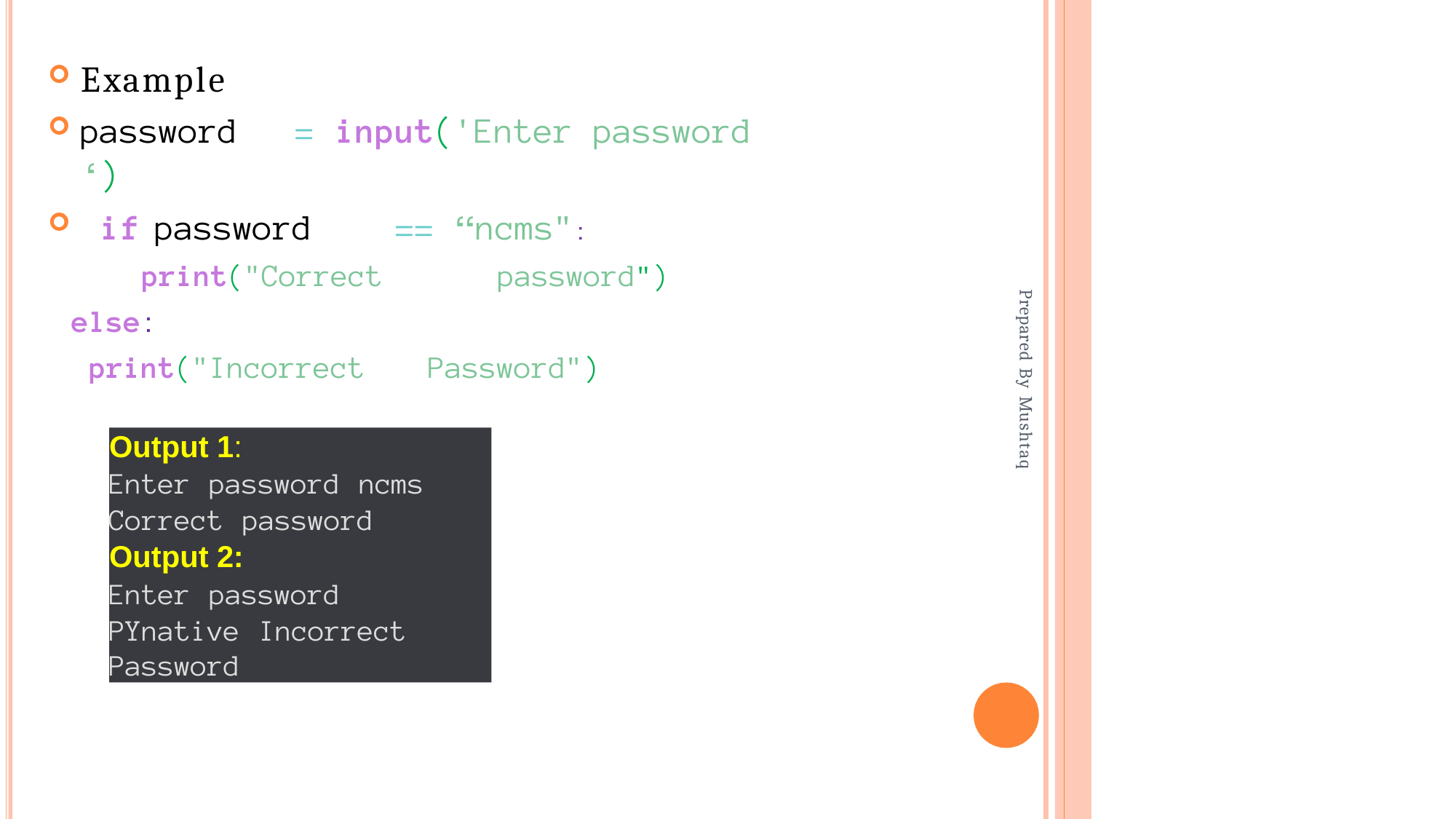

Example
password	=	input('Enter password ‘)
if	password	==	“ncms":
print("Correct	password")
else:
print("Incorrect	Password")
Prepared By Mushtaq
Output 1:
Enter	password	ncms
Correct	password
Output 2:
Enter	password PYnative	Incorrect
Password